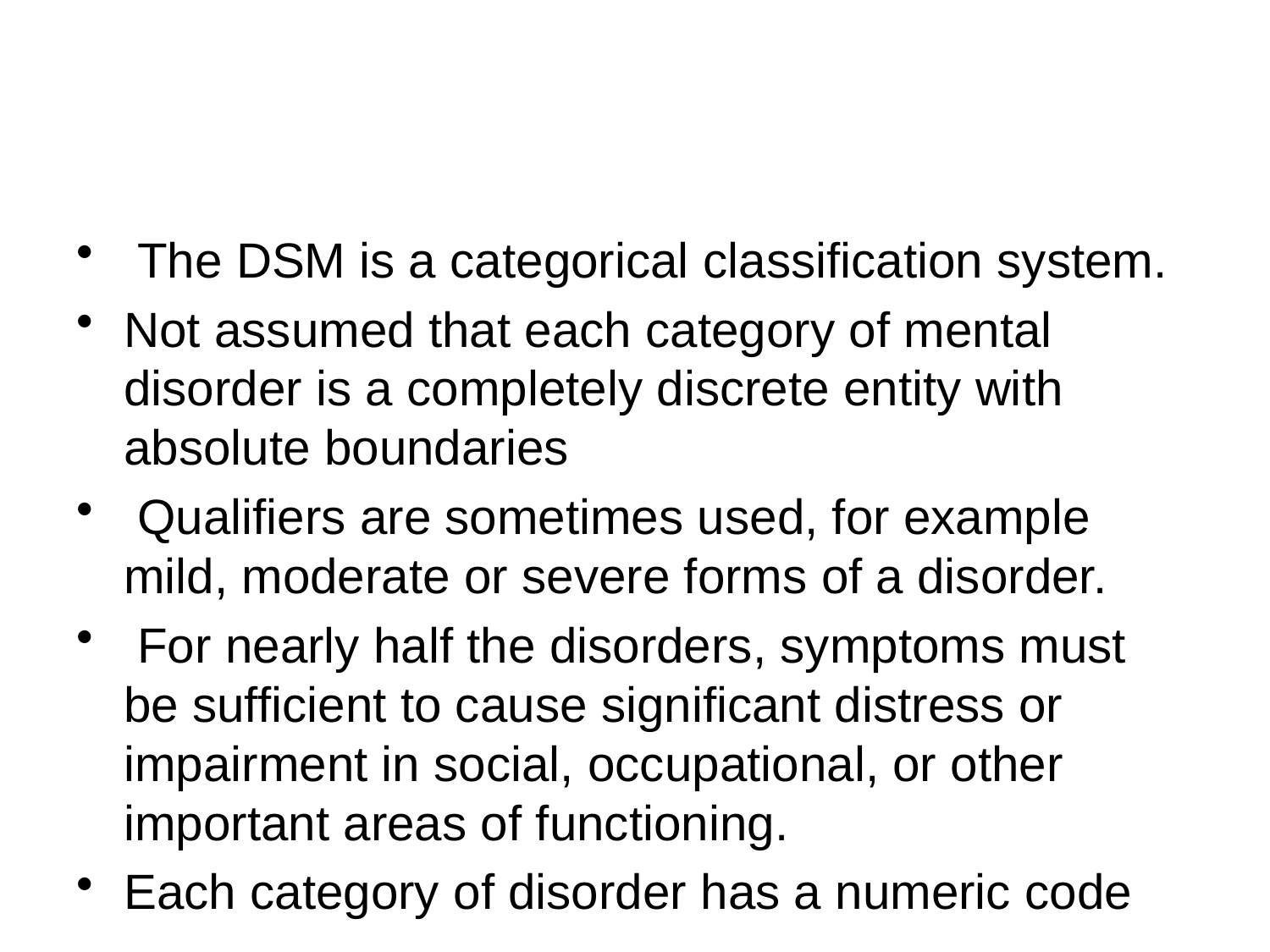

#
 The DSM is a categorical classification system.
Not assumed that each category of mental disorder is a completely discrete entity with absolute boundaries
 Qualifiers are sometimes used, for example mild, moderate or severe forms of a disorder.
 For nearly half the disorders, symptoms must be sufficient to cause significant distress or impairment in social, occupational, or other important areas of functioning.
Each category of disorder has a numeric code